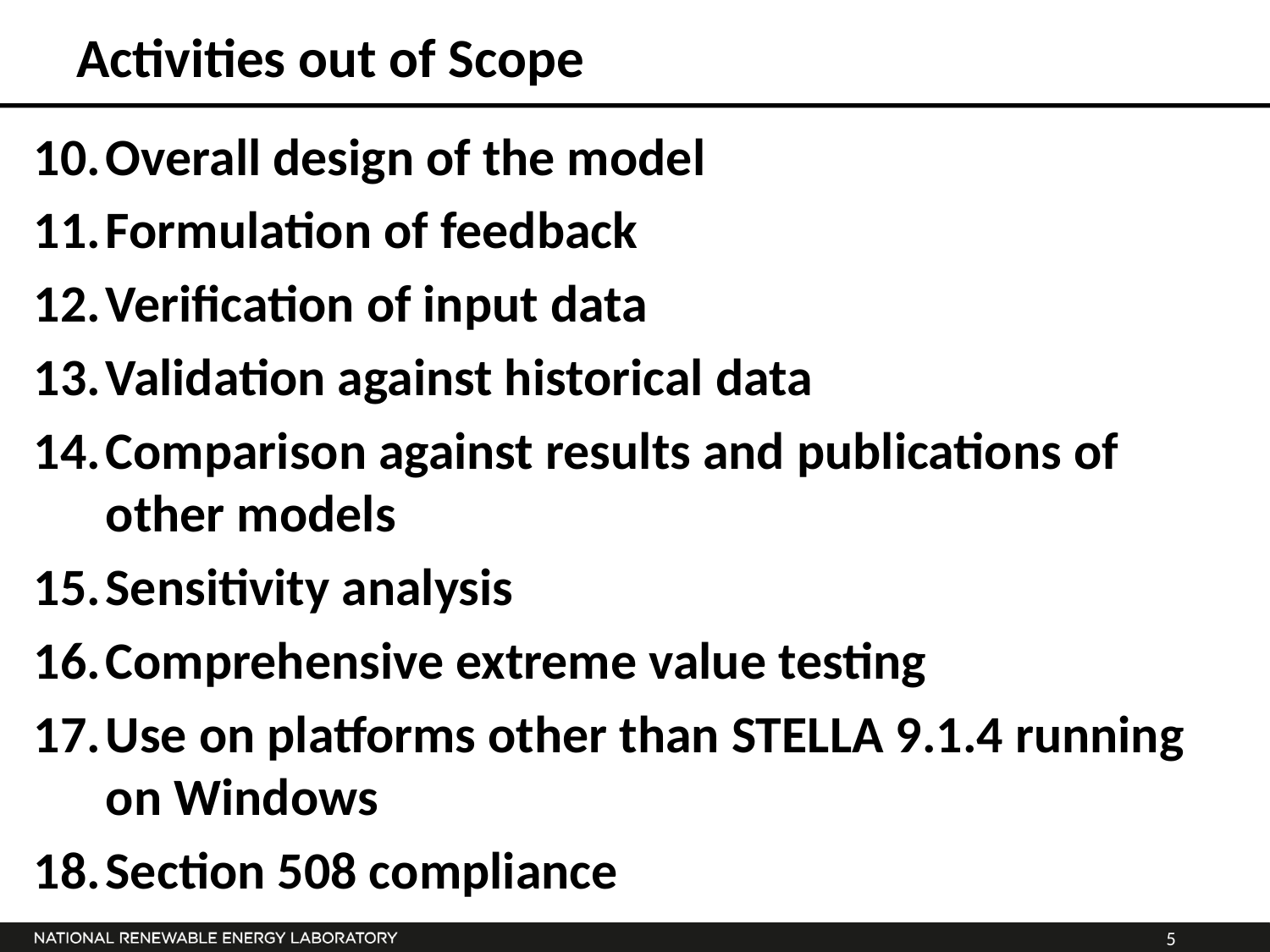

# Activities out of Scope
Overall design of the model
Formulation of feedback
Verification of input data
Validation against historical data
Comparison against results and publications of other models
Sensitivity analysis
Comprehensive extreme value testing
Use on platforms other than STELLA 9.1.4 running on Windows
Section 508 compliance